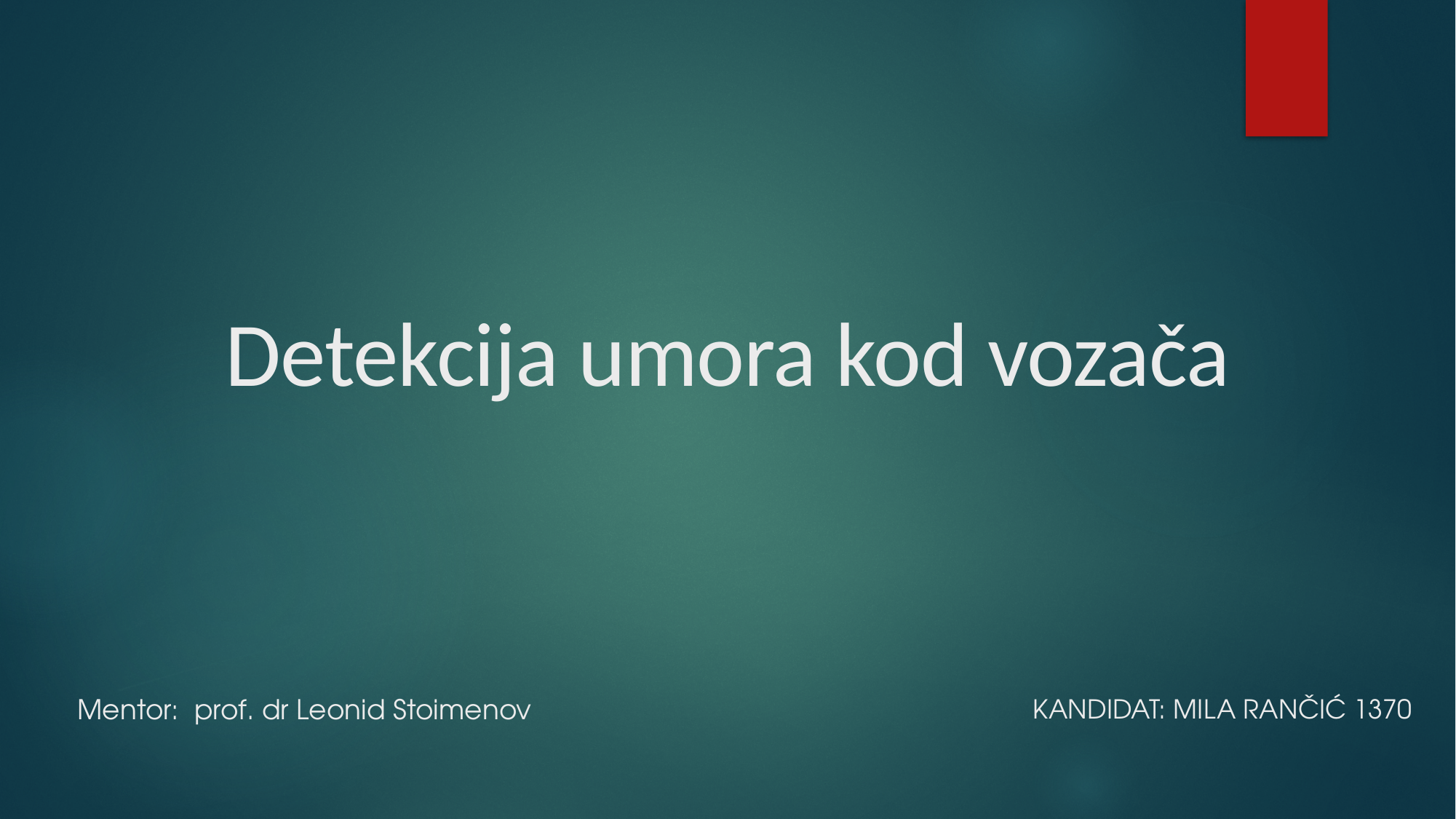

# Detekcija umora kod vozača
Mentor:  prof. dr Leonid Stoimenov
Kandidat: Mila Rančić 1370